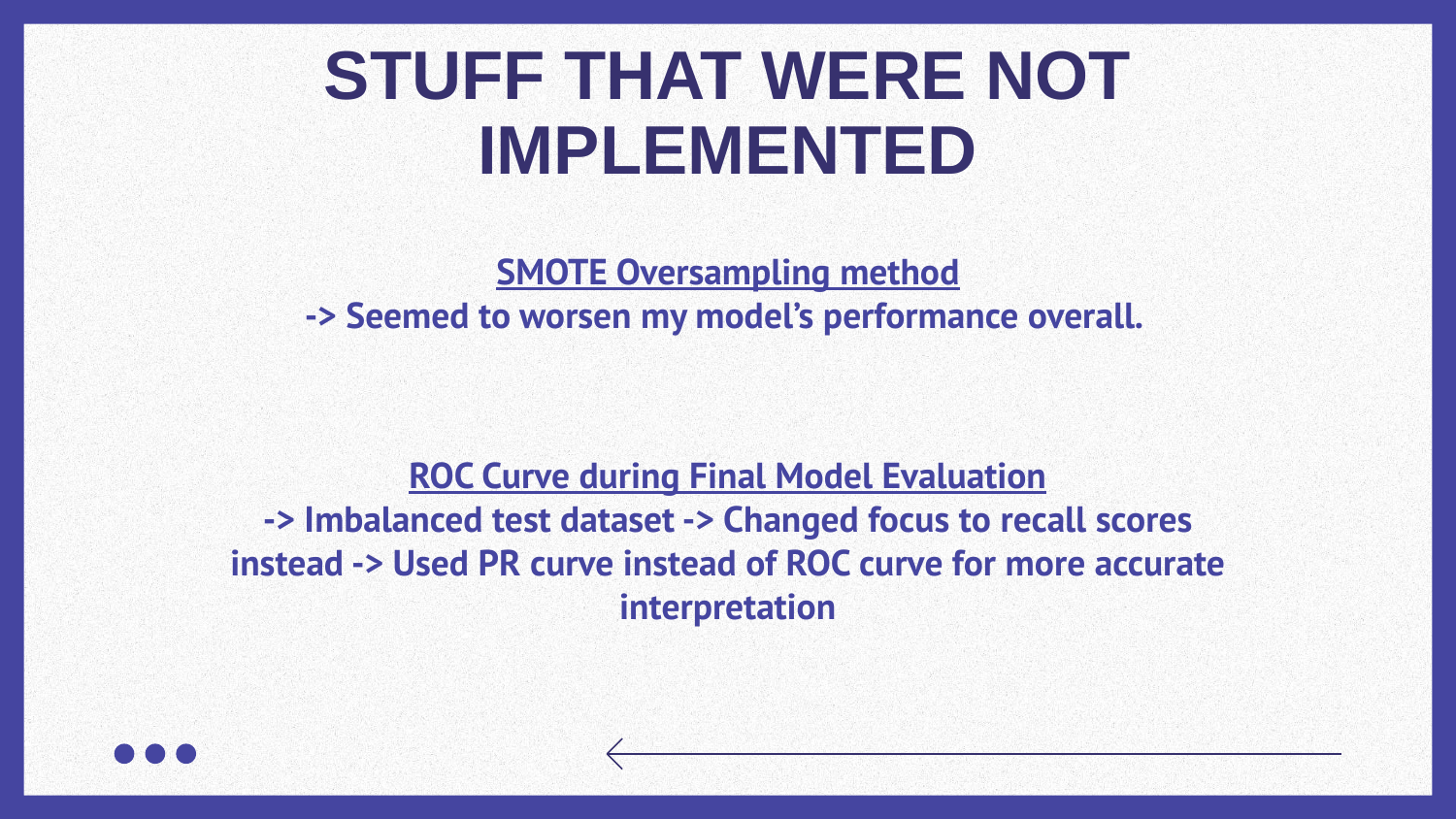

STUFF THAT WERE NOT IMPLEMENTED
SMOTE Oversampling method
-> Seemed to worsen my model’s performance overall.
ROC Curve during Final Model Evaluation
-> Imbalanced test dataset -> Changed focus to recall scores instead -> Used PR curve instead of ROC curve for more accurate interpretation